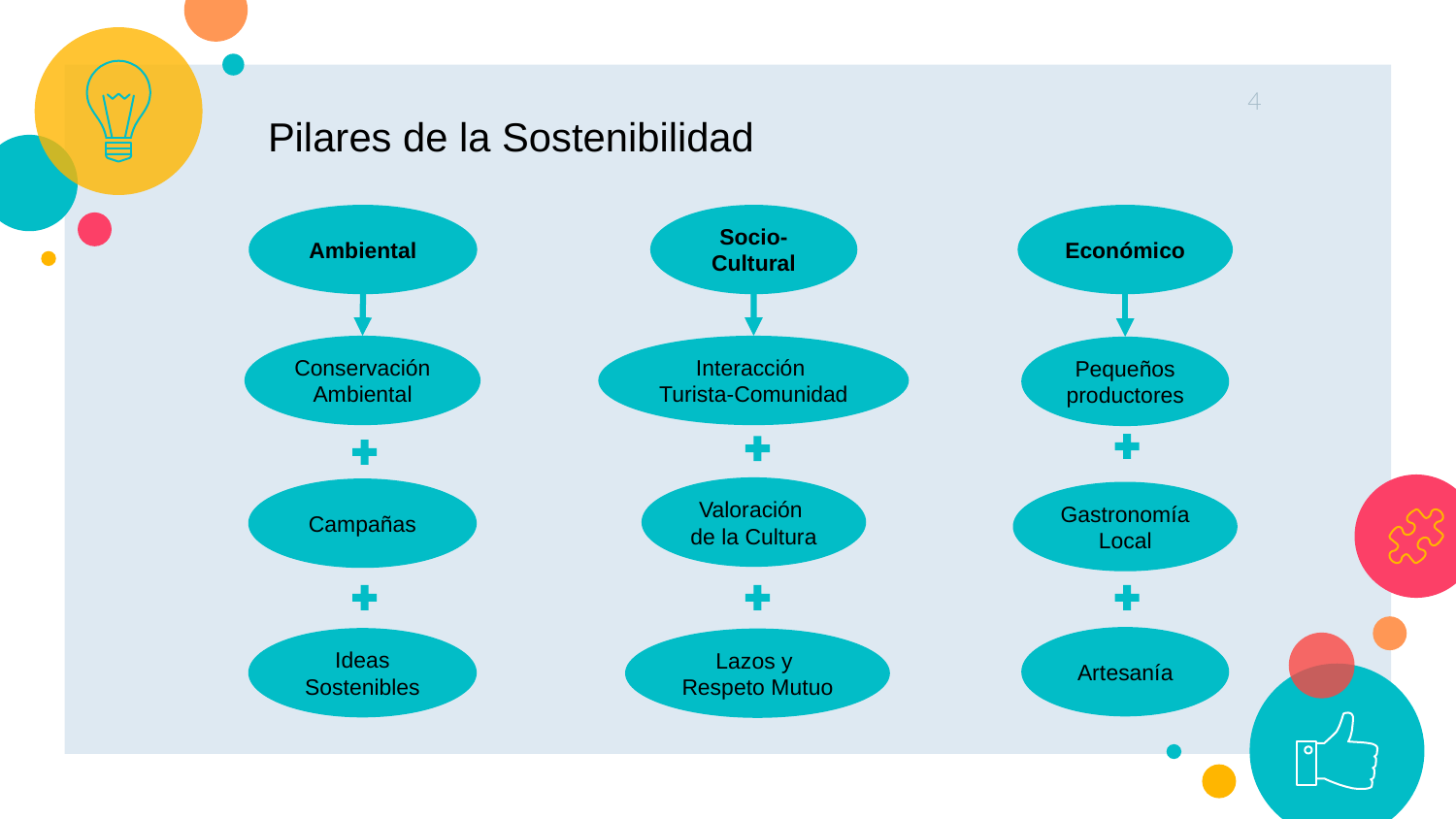

4
Pilares de la Sostenibilidad
Ambiental
Socio-Cultural
Económico
Conservación Ambiental
Interacción
Turista-Comunidad
Pequeños productores

Valoración
de la Cultura
Campañas
Gastronomía Local

Artesanía
Ideas Sostenibles
Lazos y
Respeto Mutuo